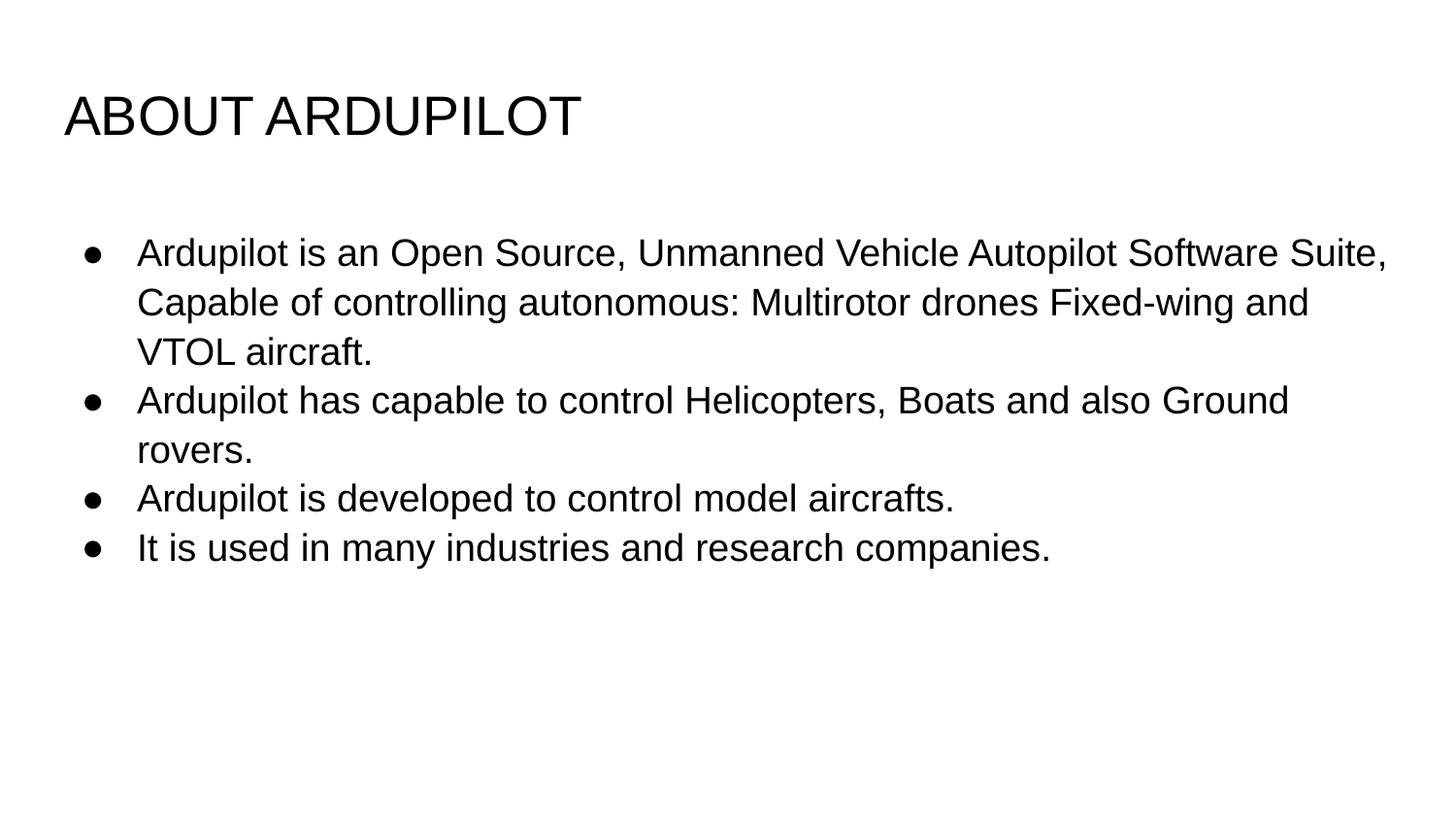

# ABOUT ARDUPILOT
Ardupilot is an Open Source, Unmanned Vehicle Autopilot Software Suite, Capable of controlling autonomous: Multirotor drones Fixed-wing and VTOL aircraft.
Ardupilot has capable to control Helicopters, Boats and also Ground rovers.
Ardupilot is developed to control model aircrafts.
It is used in many industries and research companies.